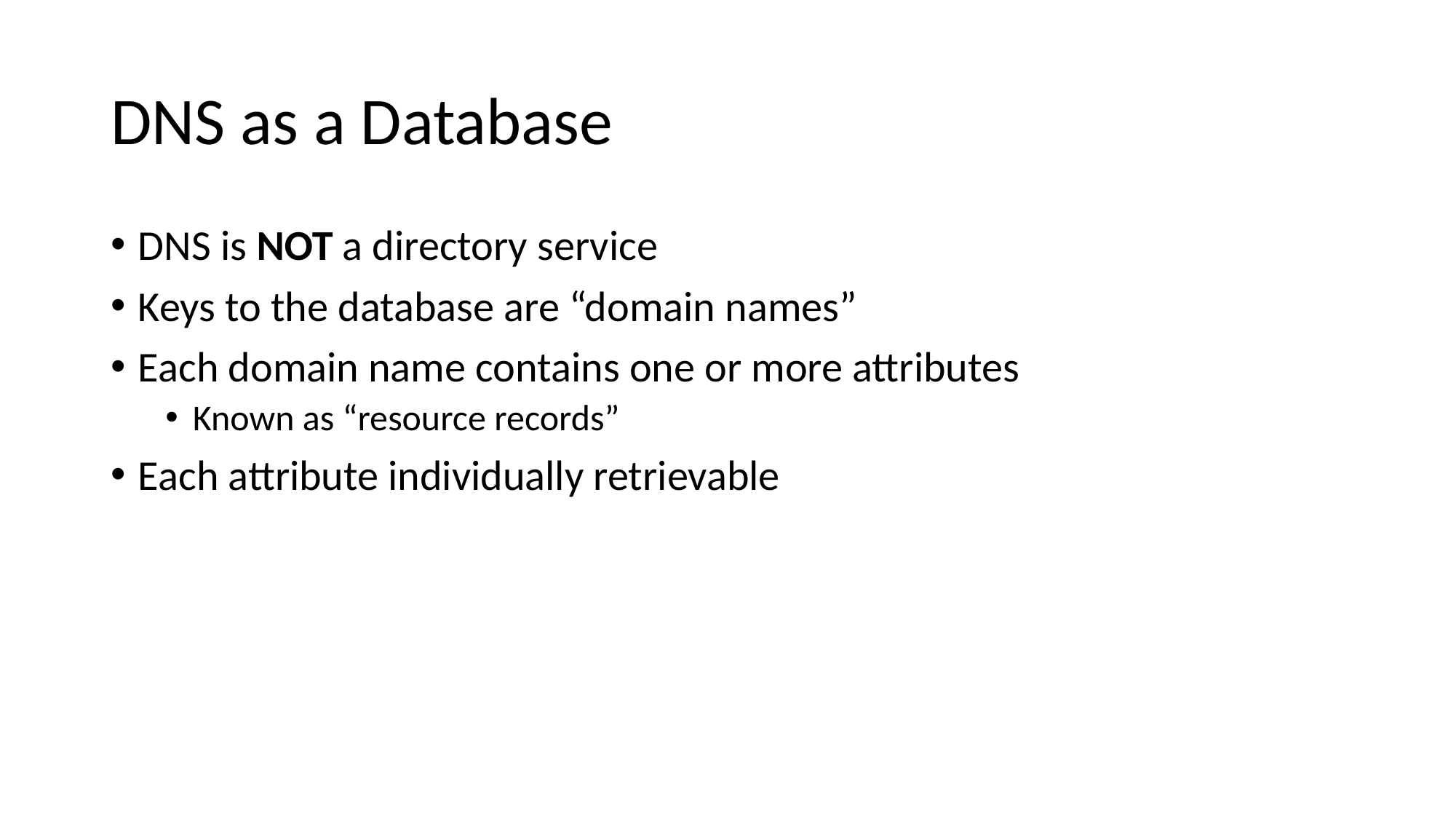

# DNS as a Database
DNS is NOT a directory service
Keys to the database are “domain names”
Each domain name contains one or more attributes
Known as “resource records”
Each attribute individually retrievable